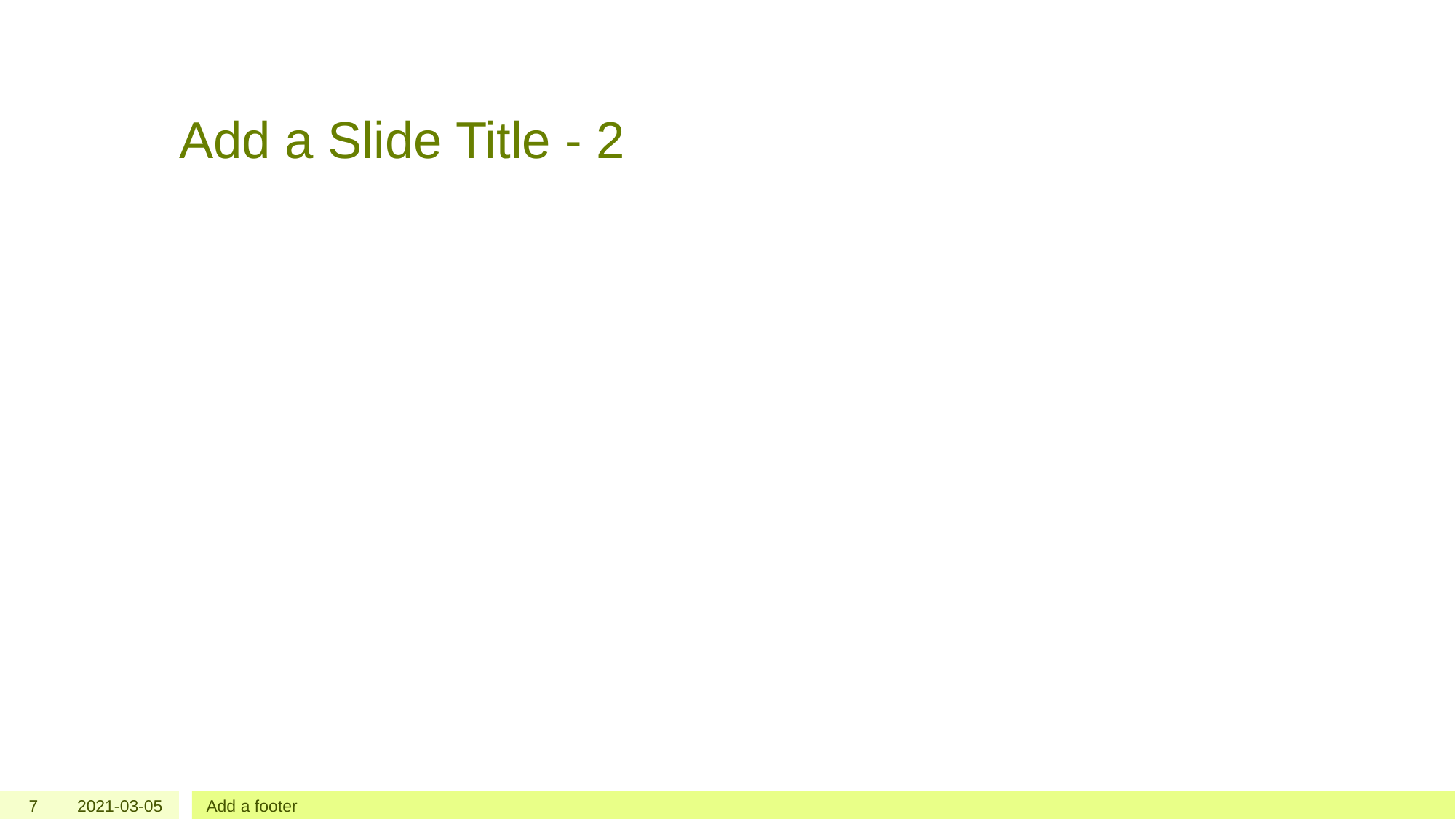

# Add a Slide Title - 2

7
2021-03-05
Add a footer